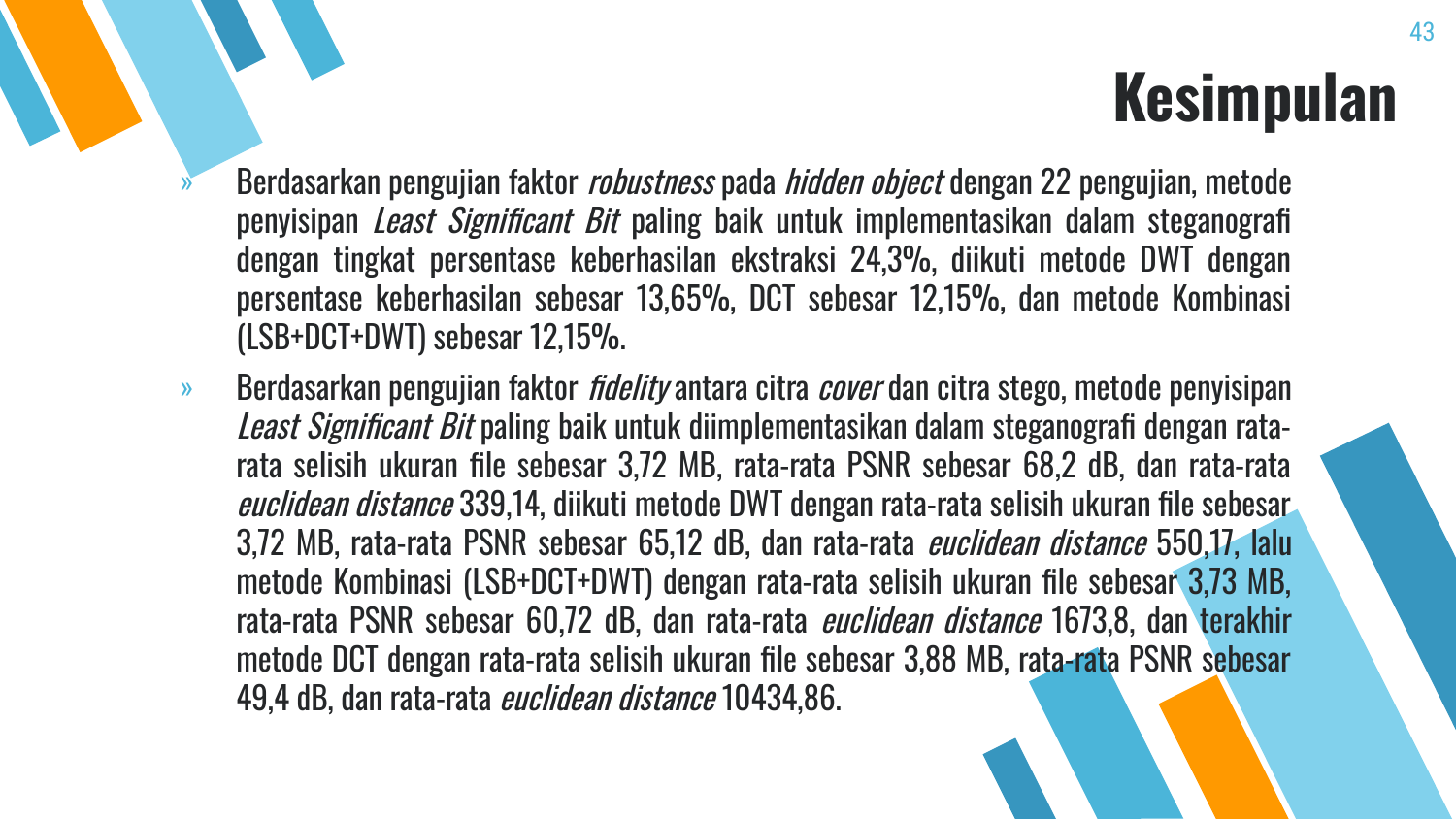

43
Kesimpulan
Berdasarkan pengujian faktor robustness pada hidden object dengan 22 pengujian, metode penyisipan Least Significant Bit paling baik untuk implementasikan dalam steganografi dengan tingkat persentase keberhasilan ekstraksi 24,3%, diikuti metode DWT dengan persentase keberhasilan sebesar 13,65%, DCT sebesar 12,15%, dan metode Kombinasi (LSB+DCT+DWT) sebesar 12,15%.
Berdasarkan pengujian faktor fidelity antara citra cover dan citra stego, metode penyisipan Least Significant Bit paling baik untuk diimplementasikan dalam steganografi dengan rata-rata selisih ukuran file sebesar 3,72 MB, rata-rata PSNR sebesar 68,2 dB, dan rata-rata euclidean distance 339,14, diikuti metode DWT dengan rata-rata selisih ukuran file sebesar 3,72 MB, rata-rata PSNR sebesar 65,12 dB, dan rata-rata euclidean distance 550,17, lalu metode Kombinasi (LSB+DCT+DWT) dengan rata-rata selisih ukuran file sebesar 3,73 MB, rata-rata PSNR sebesar 60,72 dB, dan rata-rata euclidean distance 1673,8, dan terakhir metode DCT dengan rata-rata selisih ukuran file sebesar 3,88 MB, rata-rata PSNR sebesar 49,4 dB, dan rata-rata euclidean distance 10434,86.